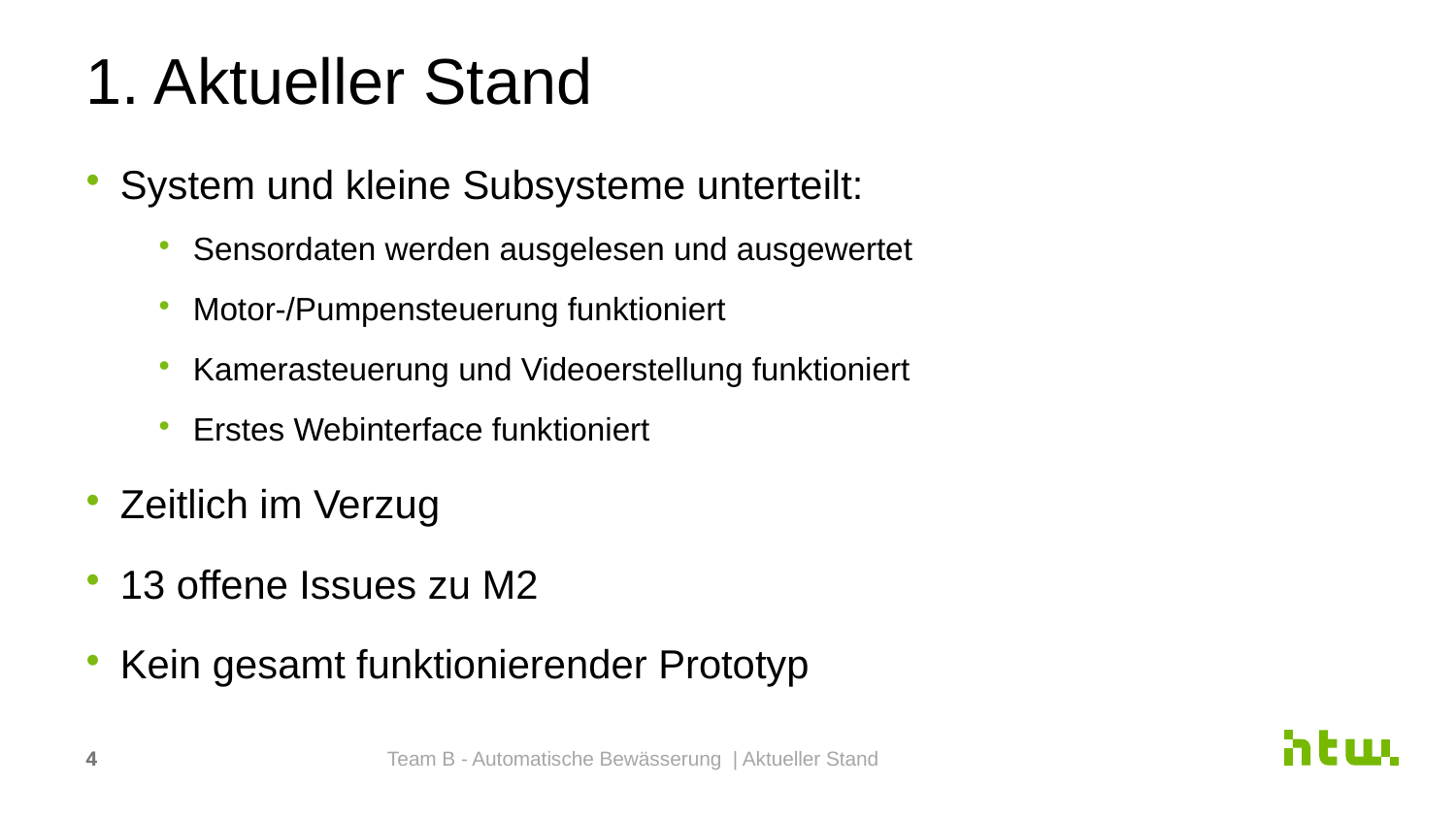

1. Aktueller Stand
# System und kleine Subsysteme unterteilt:
Sensordaten werden ausgelesen und ausgewertet
Motor-/Pumpensteuerung funktioniert
Kamerasteuerung und Videoerstellung funktioniert
Erstes Webinterface funktioniert
Zeitlich im Verzug
13 offene Issues zu M2
Kein gesamt funktionierender Prototyp
4
Team B - Automatische Bewässerung  | Aktueller Stand
4